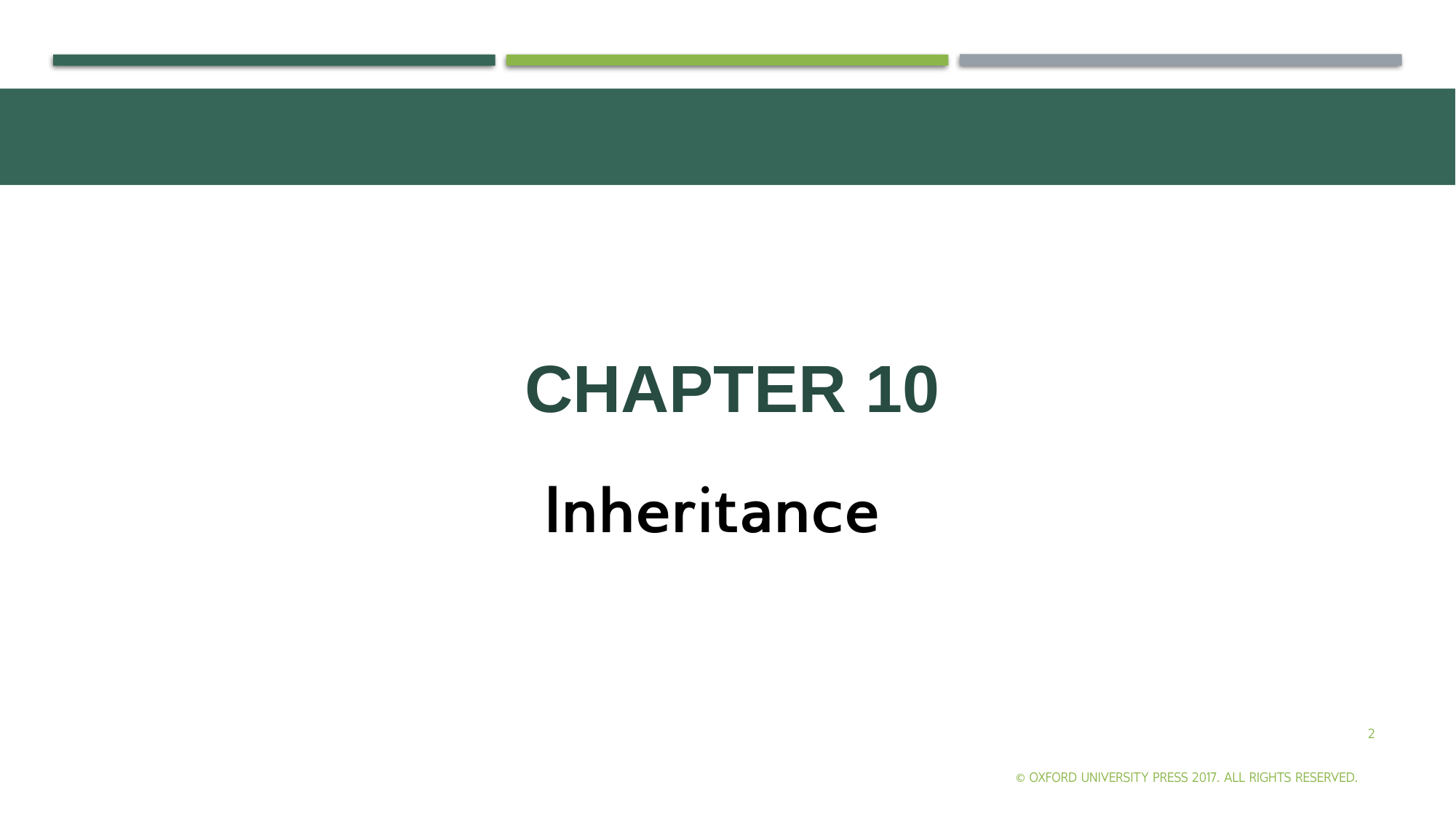

CHAPTER 10
  Inheritance
2
© Oxford University Press 2017. All rights reserved.